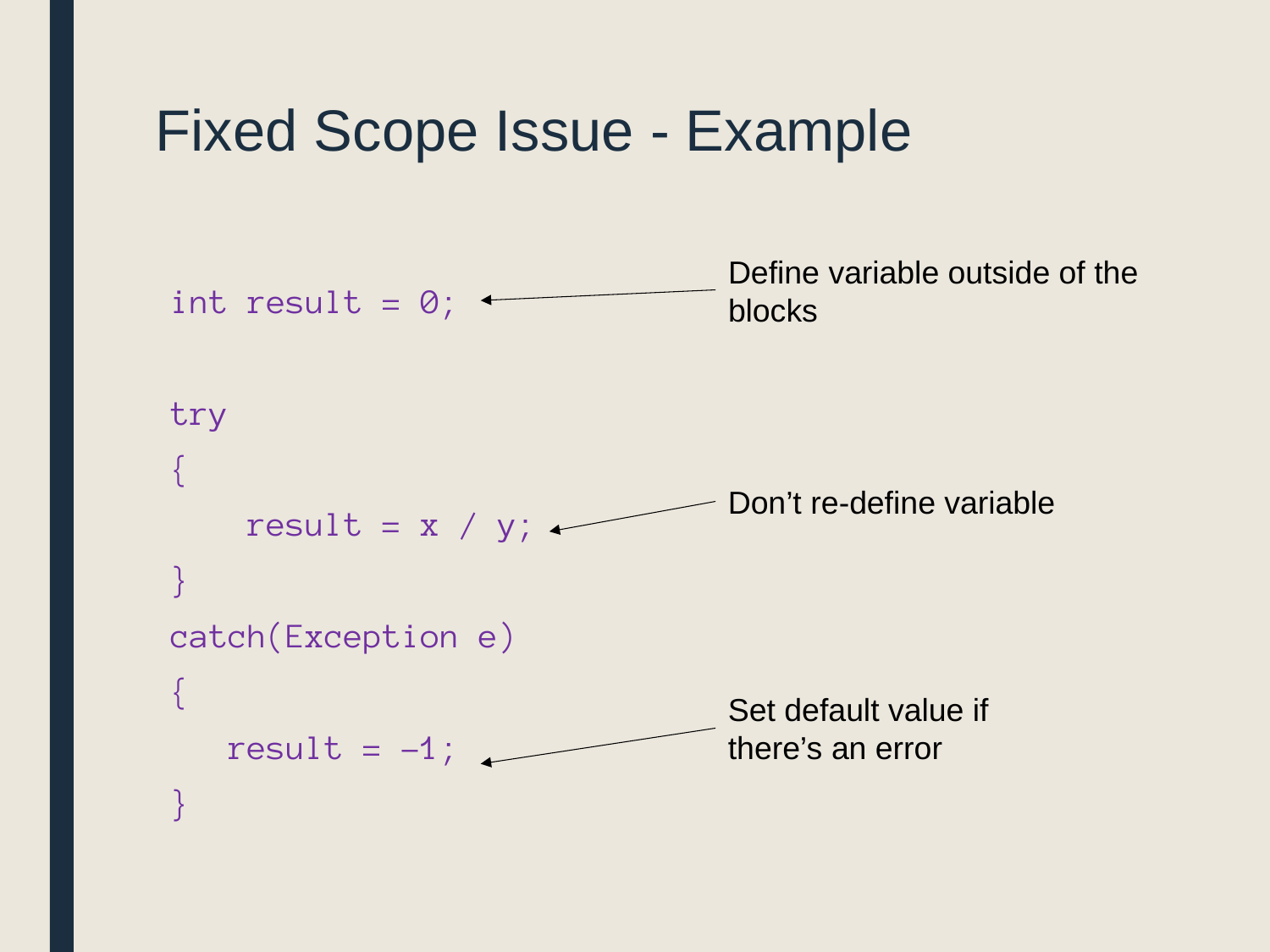

# Fixed Scope Issue - Example
Define variable outside of the blocks
int result = 0;

try
{
    result = x / y;
}
catch(Exception e)
{
   result = -1;
}
Don’t re-define variable
Set default value if there’s an error